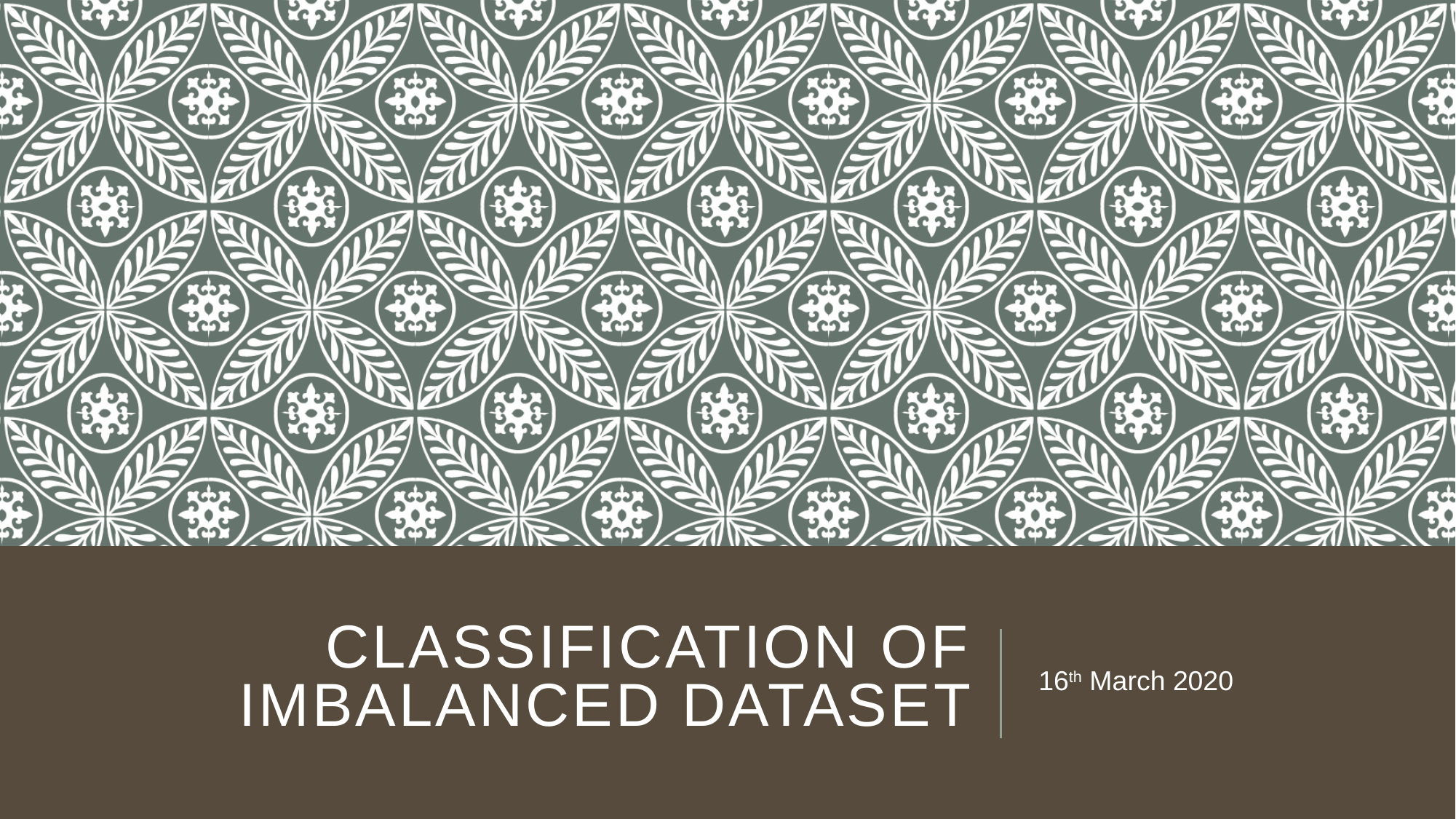

# Classification of imbalanced dataset
16th March 2020